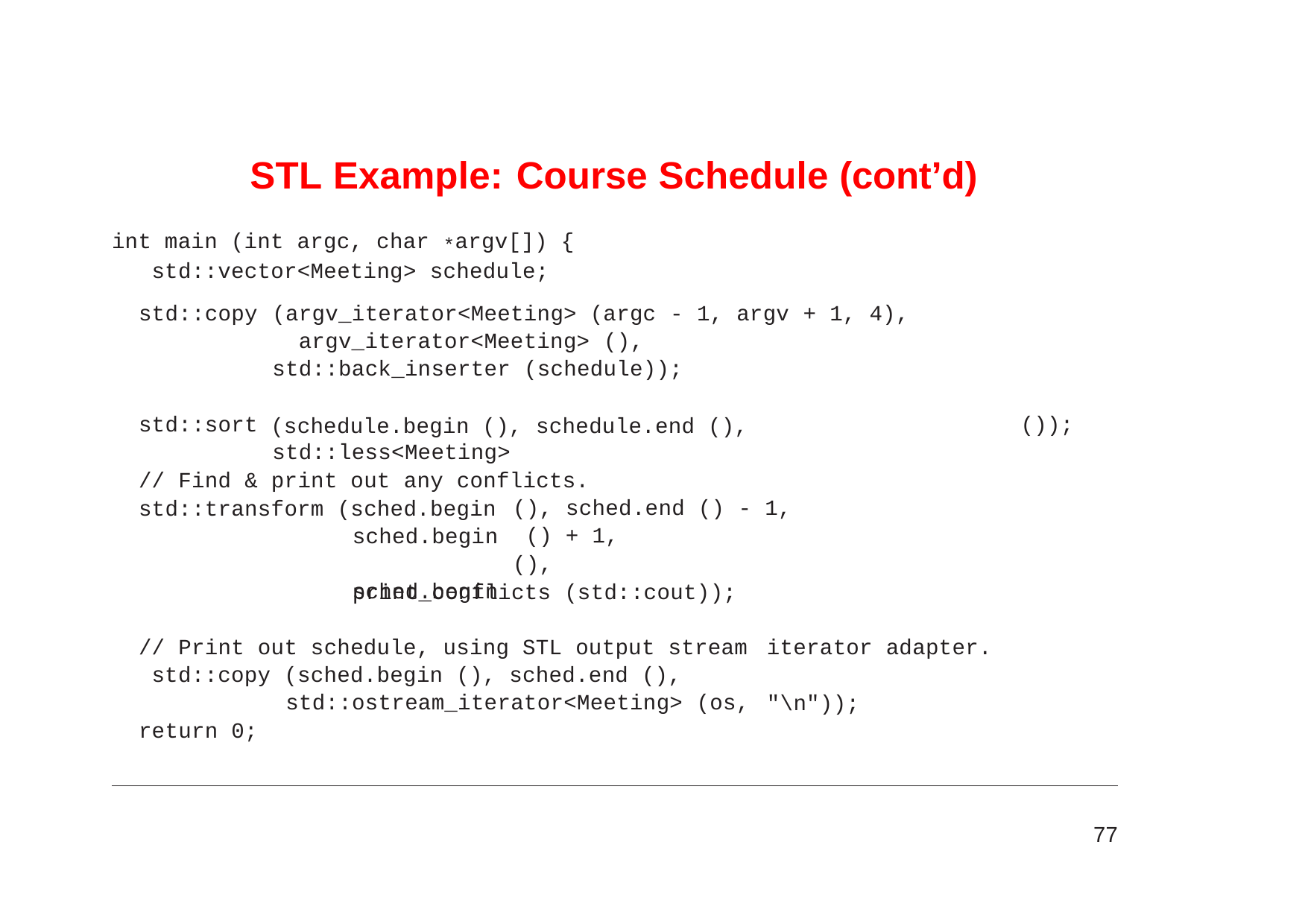

# STL Example: Course Schedule (cont’d)
int main (int argc, char *argv[]) {  std::vector<Meeting> schedule;
std::copy
(argv_iterator<Meeting> (argc - 1, argv + 1, 4),  argv_iterator<Meeting> (),
std::back_inserter (schedule));

(schedule.begin (), schedule.end (), std::less<Meeting>
std::sort
());
// Find & print out any conflicts.
std::transform (sched.begin
sched.begin  sched.begin
(), sched.end () - 1,  () + 1,
(),
print_conflicts (std::cout));
// Print out schedule, using STL output stream  std::copy (sched.begin (), sched.end (),
std::ostream_iterator<Meeting> (os,
return 0;
iterator adapter.
"\n"));

77